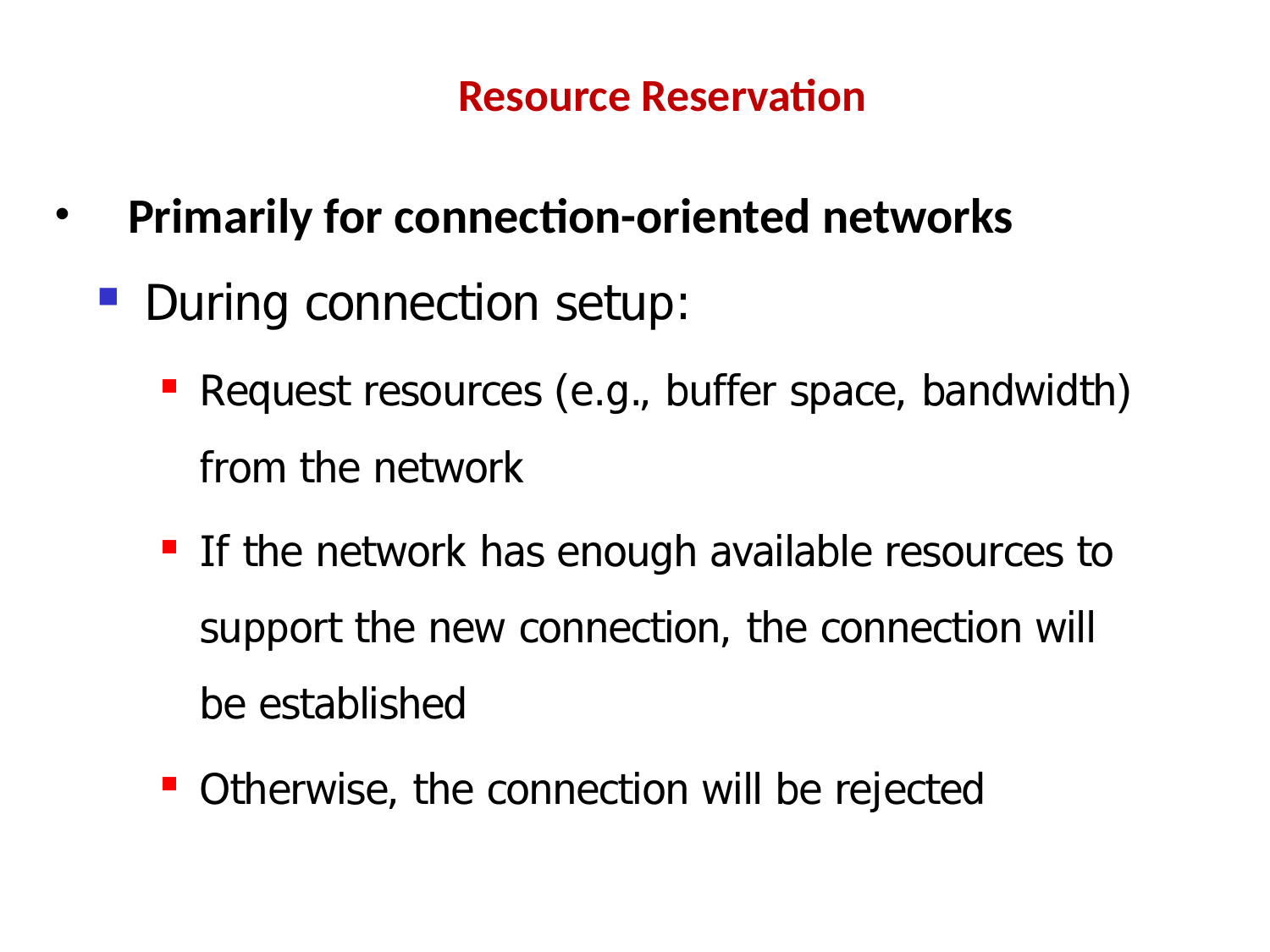

# Resource Reservation
 Primarily for connection-oriented networks
During connection setup:
Request resources (e.g., buffer space, bandwidth) from the network
If the network has enough available resources to support the new connection, the connection will be established
Otherwise, the connection will be rejected